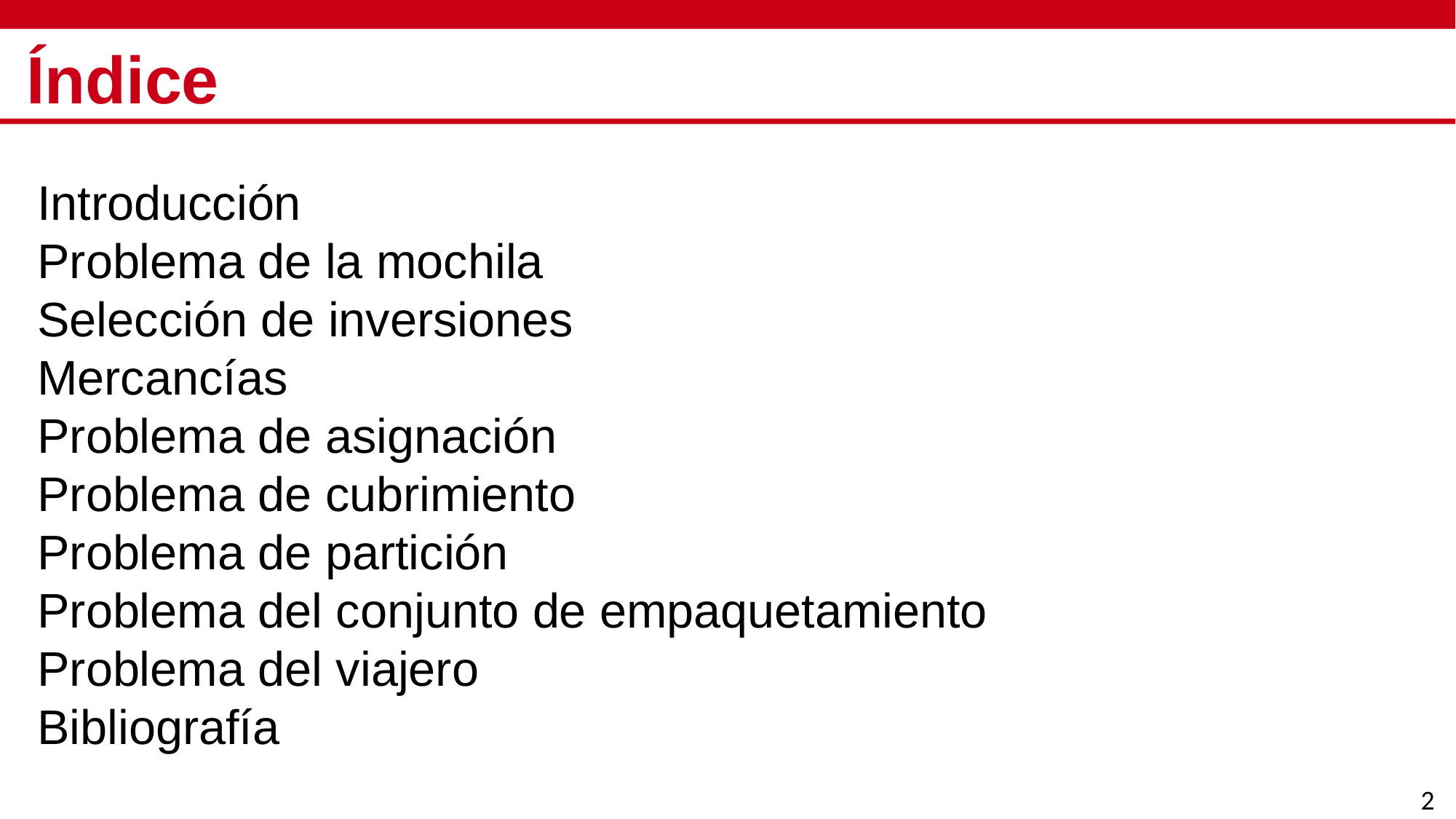

# Índice
Introducción
Problema de la mochila
Selección de inversiones
Mercancías
Problema de asignación
Problema de cubrimiento
Problema de partición
Problema del conjunto de empaquetamiento
Problema del viajero
Bibliografía
2